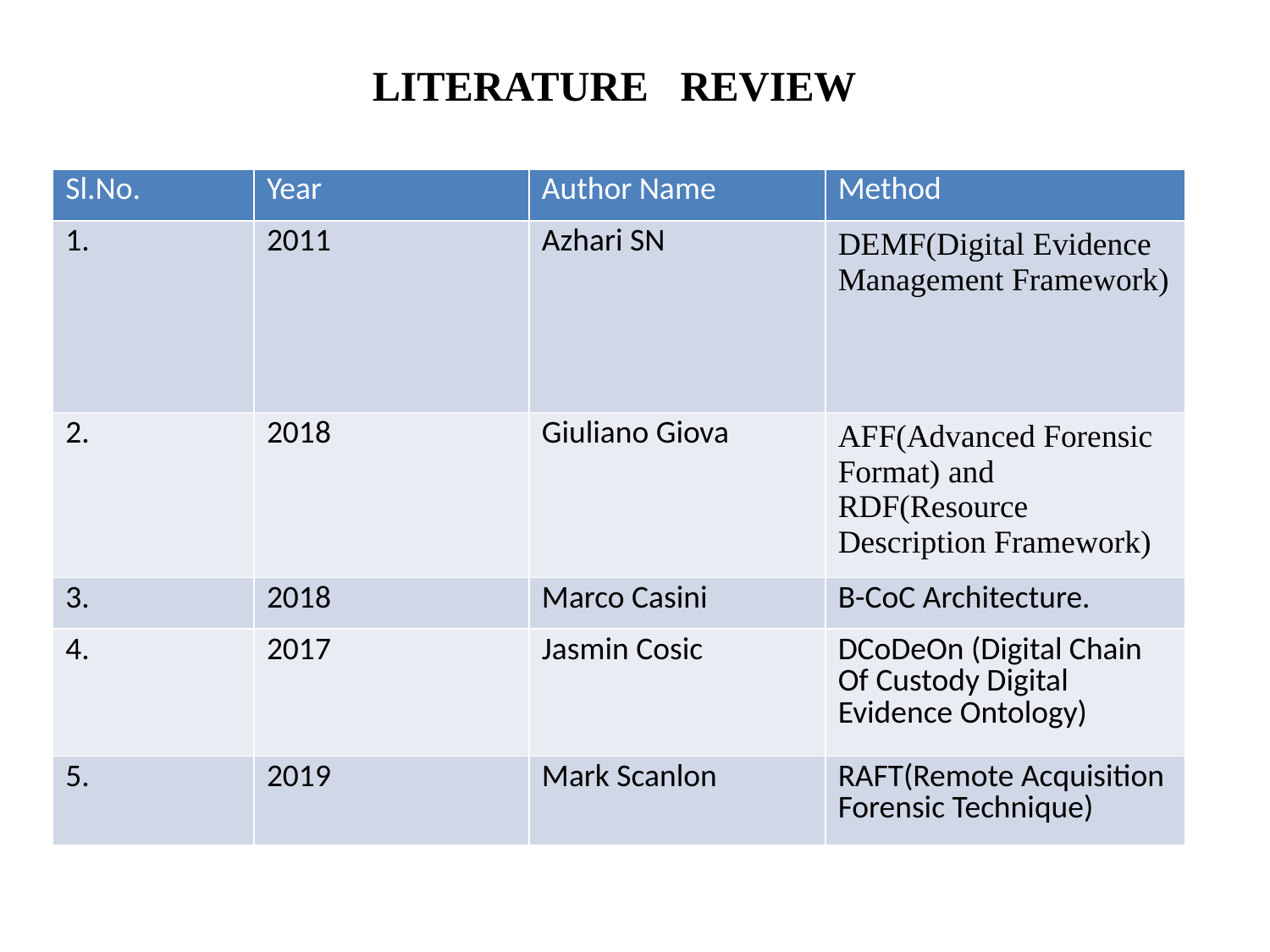

LITERATURE   REVIEW

| Sl.No. | Year | Author Name | Method |
| --- | --- | --- | --- |
| 1. | 2011 | Azhari SN | DEMF(Digital Evidence Management Framework) |
| 2. | 2018 | Giuliano Giova | AFF(Advanced Forensic Format) and RDF(Resource Description Framework) |
| 3. | 2018 | Marco Casini | B-CoC Architecture. |
| 4. | 2017 | Jasmin Cosic | DCoDeOn (Digital Chain Of Custody Digital Evidence Ontology) |
| 5. | 2019 | Mark Scanlon | RAFT(Remote Acquisition Forensic Technique) |